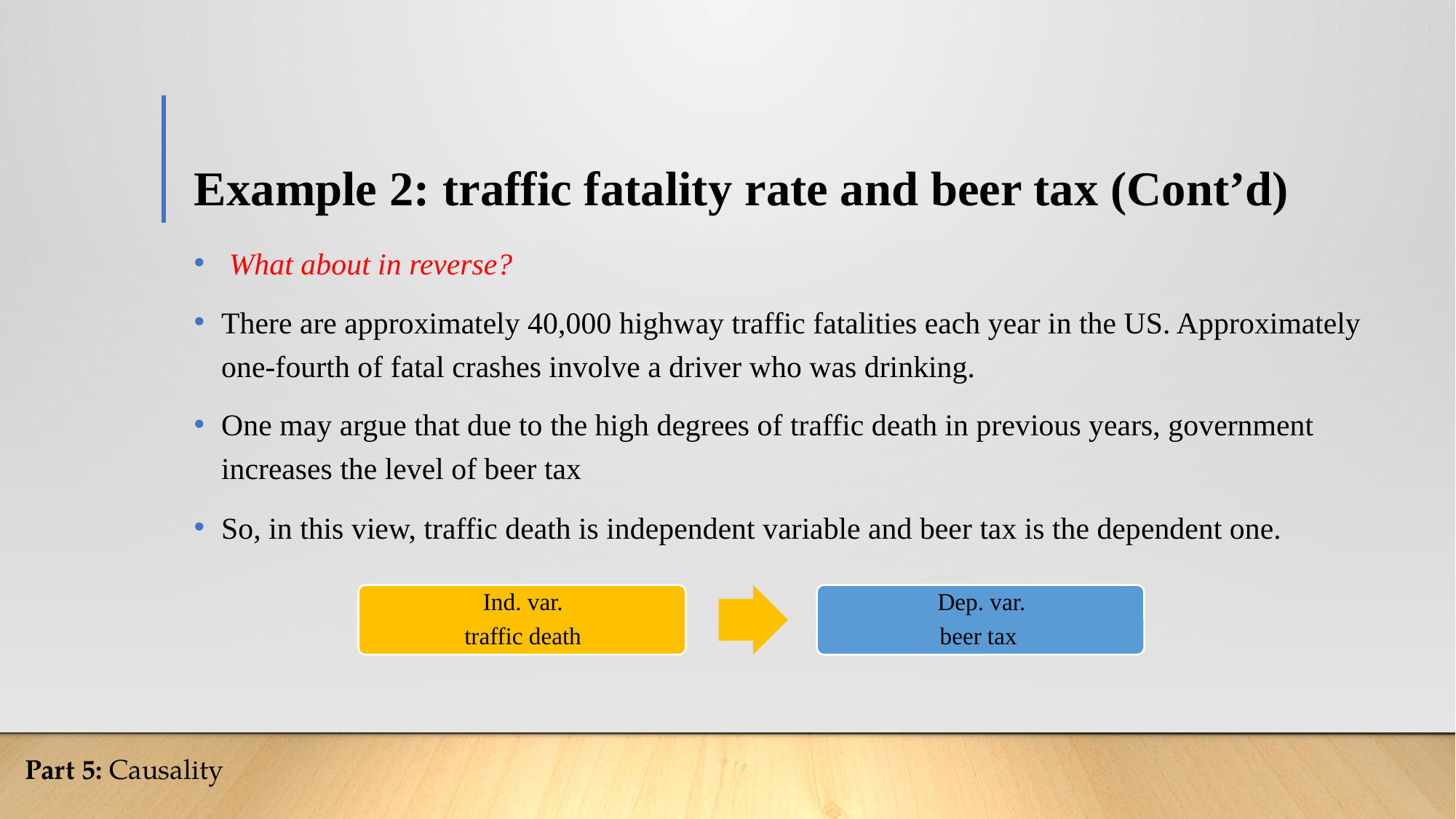

# Example 2: traffic fatality rate and beer tax (Cont’d)
 What about in reverse?
There are approximately 40,000 highway traffic fatalities each year in the US. Approximately one-fourth of fatal crashes involve a driver who was drinking.
One may argue that due to the high degrees of traffic death in previous years, government increases the level of beer tax
So, in this view, traffic death is independent variable and beer tax is the dependent one.

Ind. var.
traffic death

Dep. var.
beer tax
Part 5: Causality